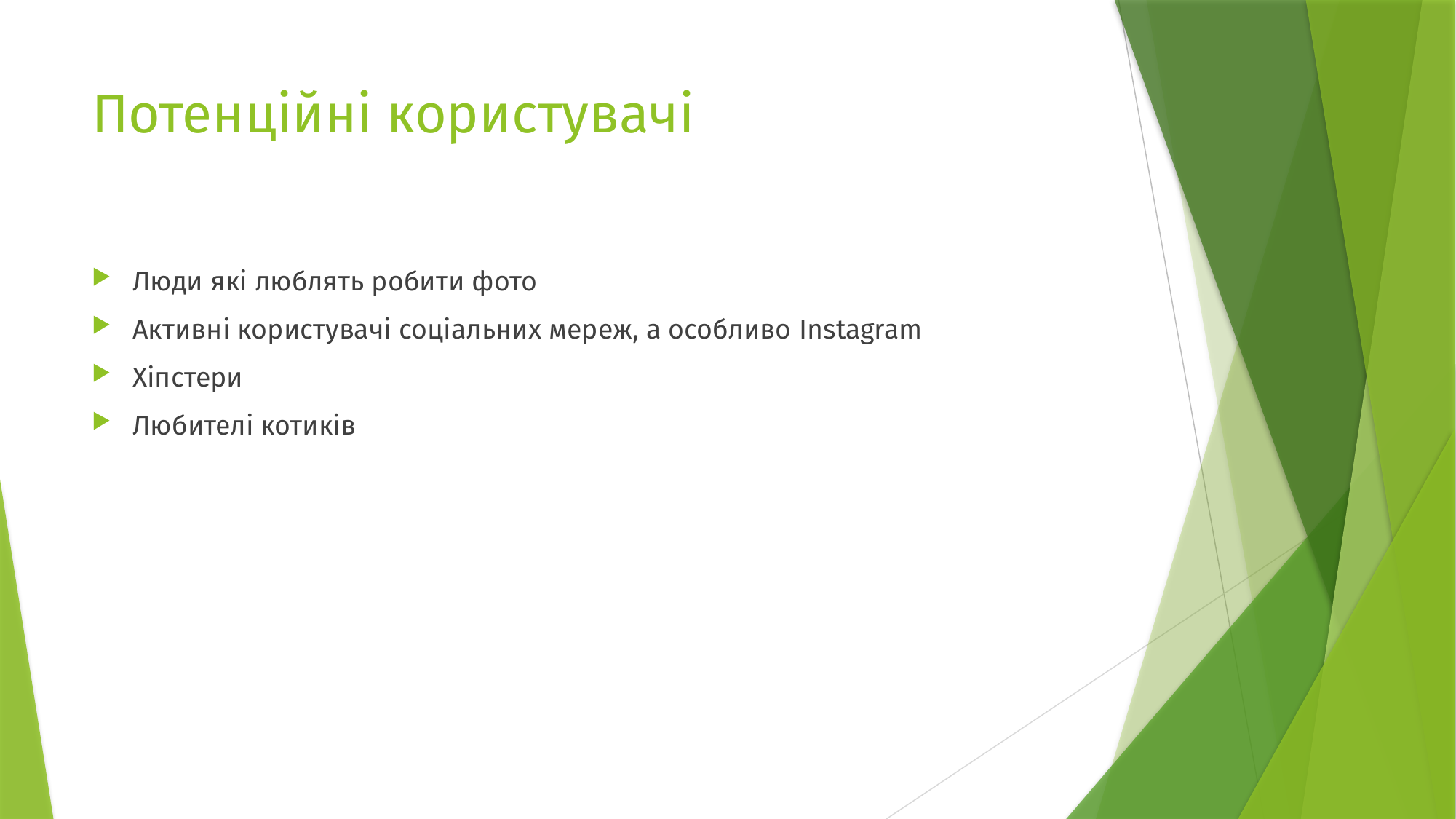

# Потенційні користувачі
Люди які люблять робити фото
Активні користувачі соціальних мереж, а особливо Instagram
Хіпстери
Любителі котиків